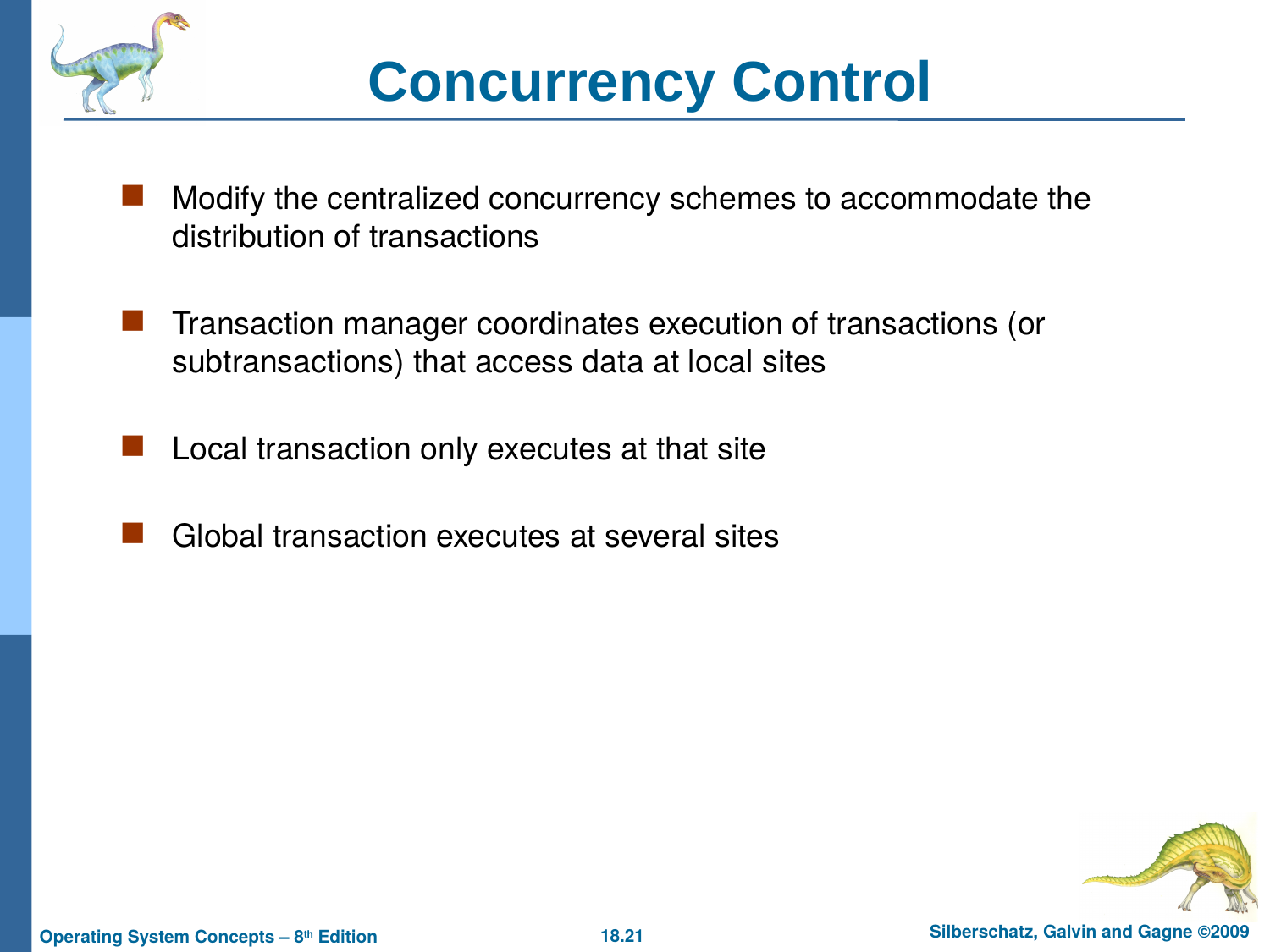

# Concurrency Control
Modify the centralized concurrency schemes to accommodate the distribution of transactions
Transaction manager coordinates execution of transactions (or subtransactions) that access data at local sites
Local transaction only executes at that site
Global transaction executes at several sites